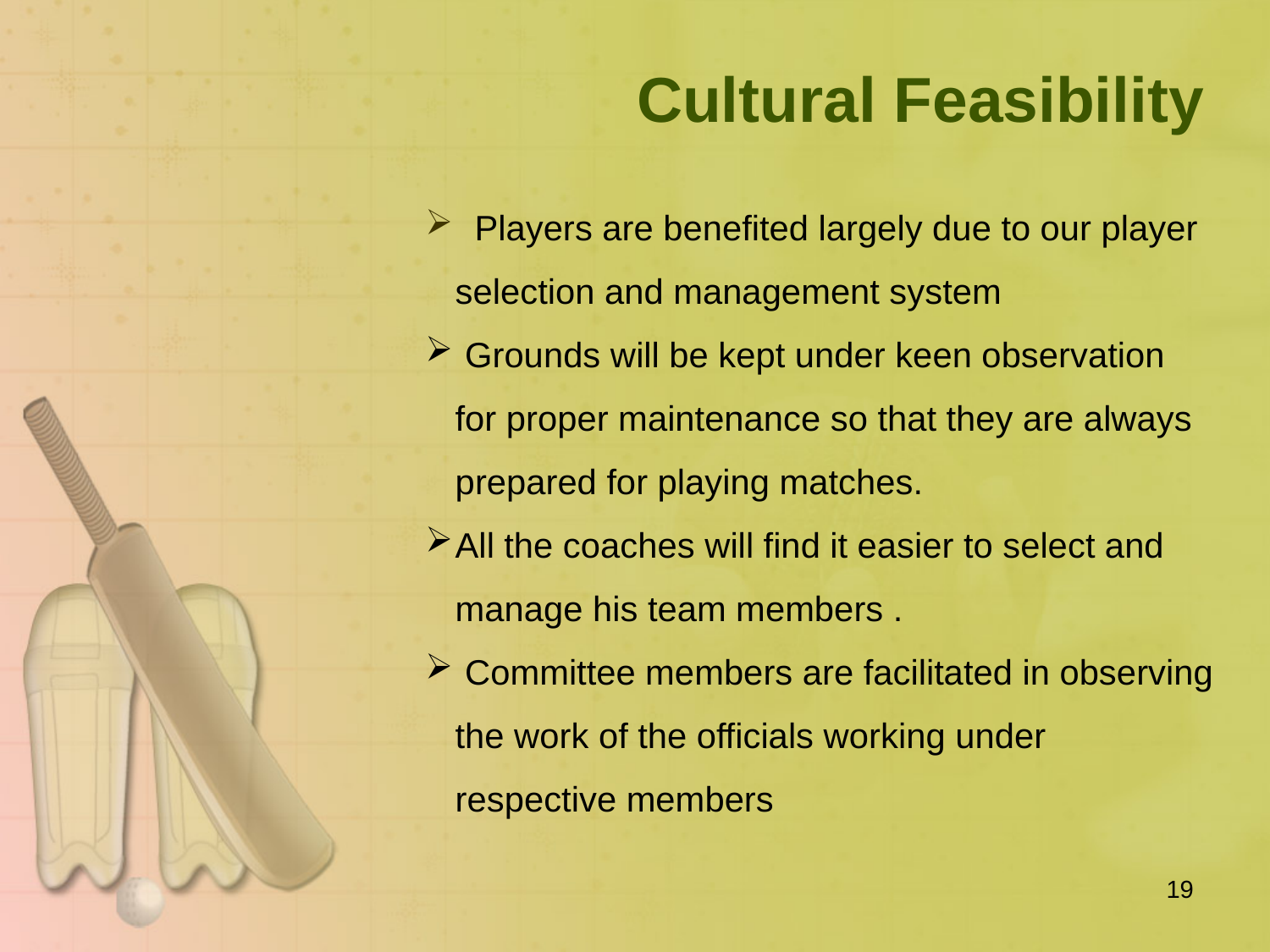

Cultural Feasibility
  Players are benefited largely due to our player selection and management system
 Grounds will be kept under keen observation for proper maintenance so that they are always prepared for playing matches.
All the coaches will find it easier to select and manage his team members .
 Committee members are facilitated in observing the work of the officials working under respective members

19